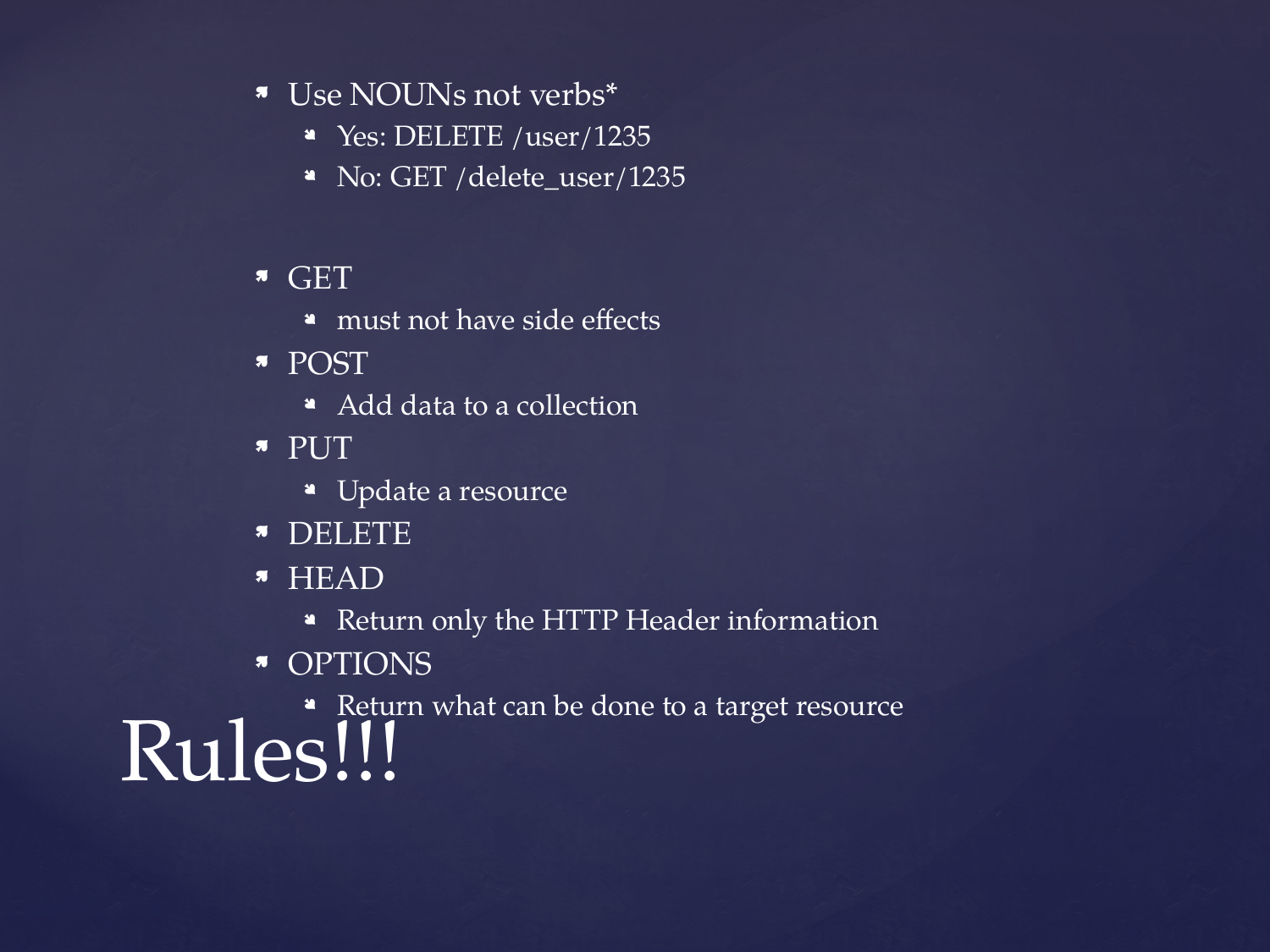

Use NOUNs not verbs*
Yes: DELETE /user/1235
No: GET /delete_user/1235

GET
must not have side effects
POST
Add data to a collection
PUT
Update a resource
DELETE
HEAD
Return only the HTTP Header information
OPTIONS
Return what can be done to a target resource

# Rules!!!